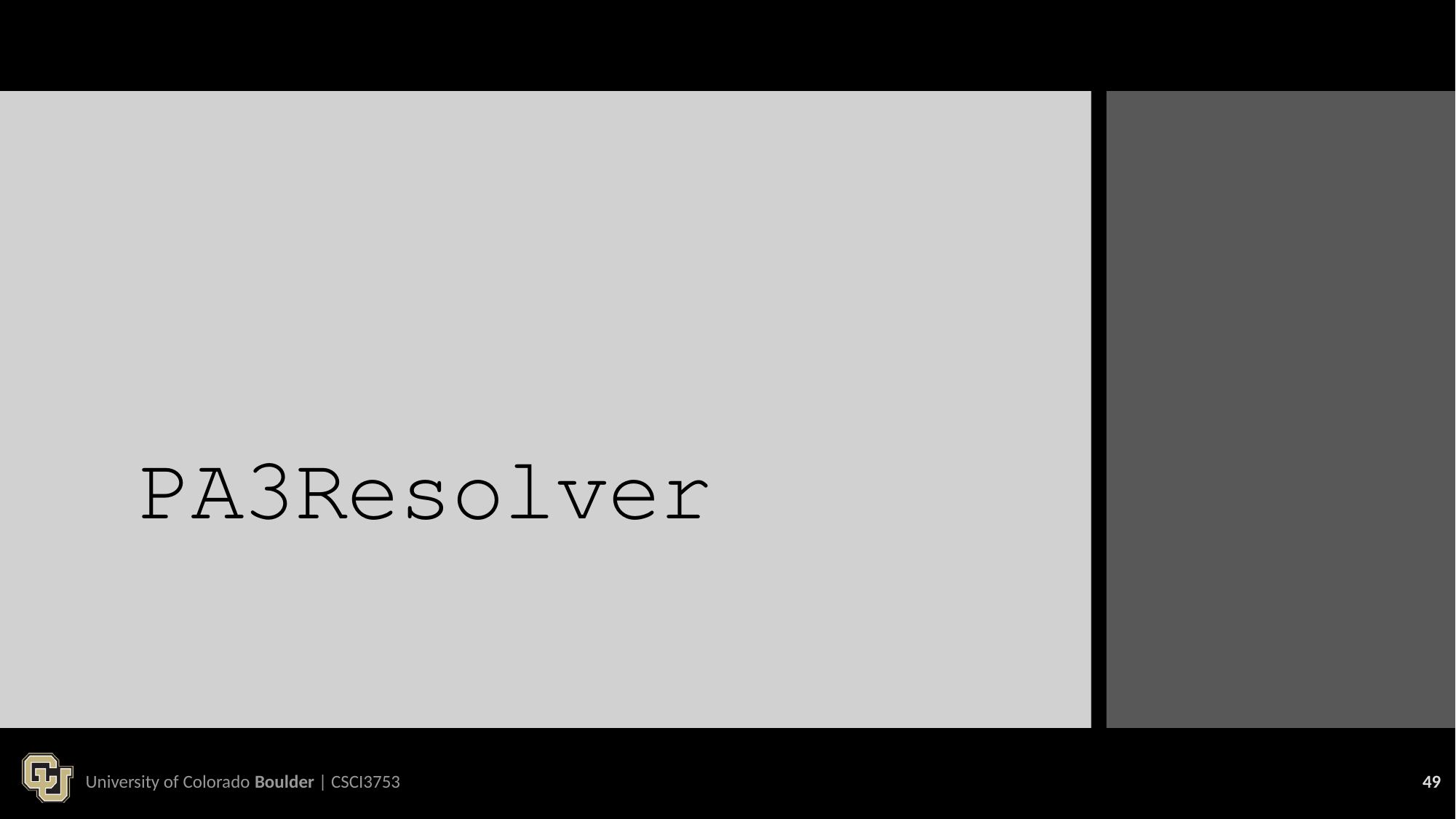

# PA3Resolver

University of Colorado Boulder | CSCI3753
49